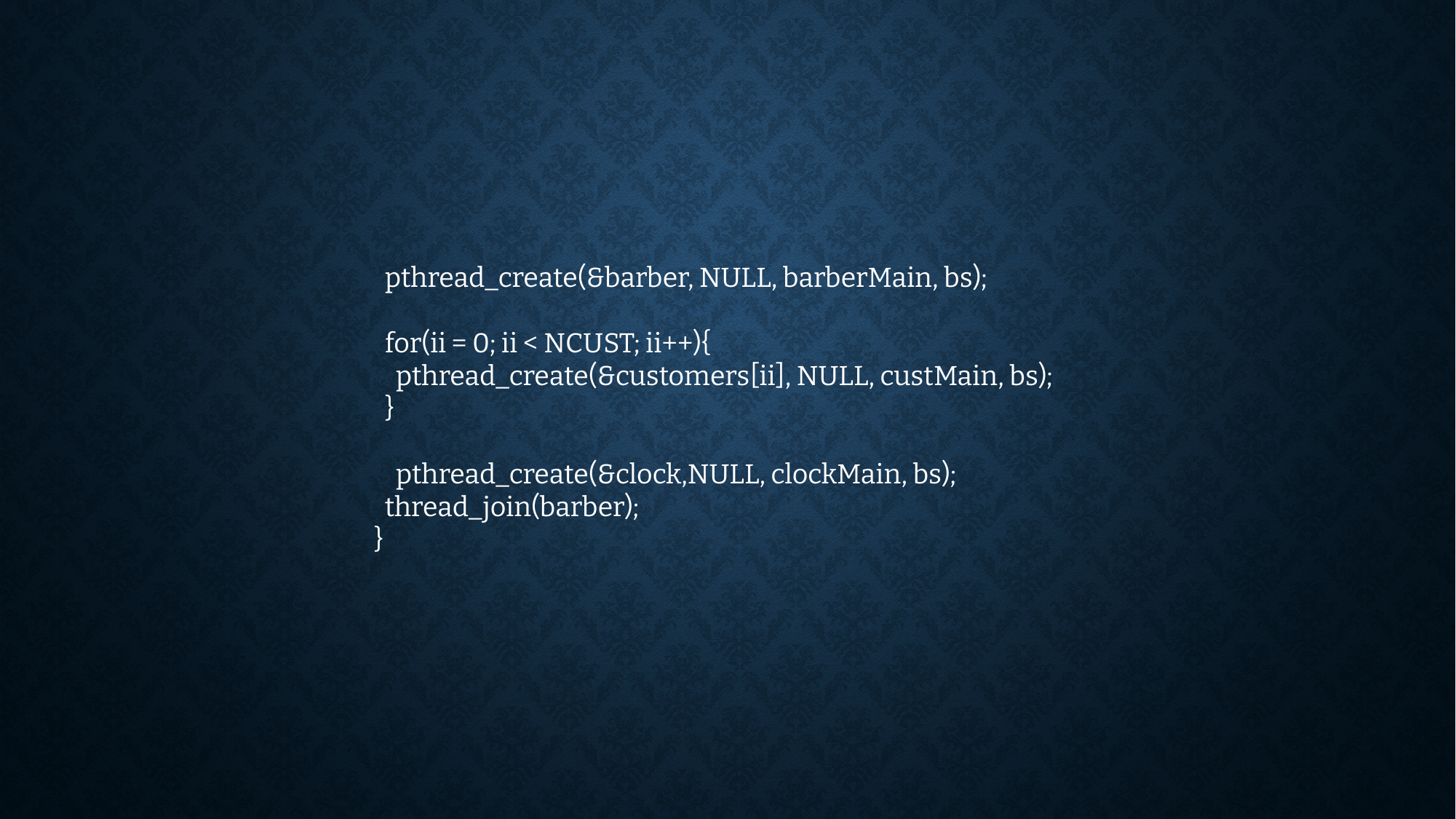

pthread_create(&barber, NULL, barberMain, bs);

  for(ii = 0; ii < NCUST; ii++){
    pthread_create(&customers[ii], NULL, custMain, bs);
  }

    pthread_create(&clock,NULL, clockMain, bs);
  thread_join(barber);
}